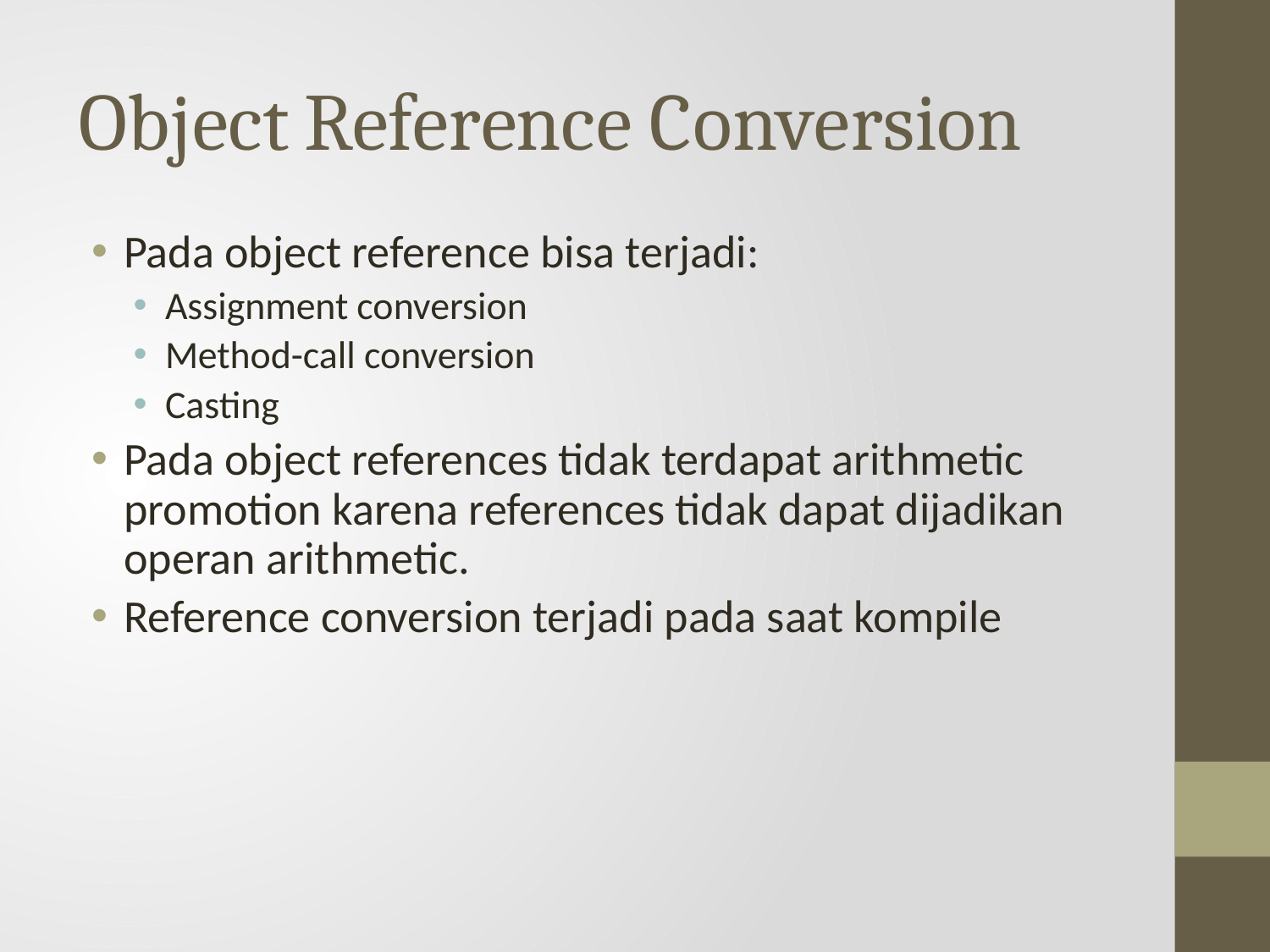

# Object Reference Conversion
Pada object reference bisa terjadi:
Assignment conversion
Method-call conversion
Casting
Pada object references tidak terdapat arithmetic promotion karena references tidak dapat dijadikan operan arithmetic.
Reference conversion terjadi pada saat kompile